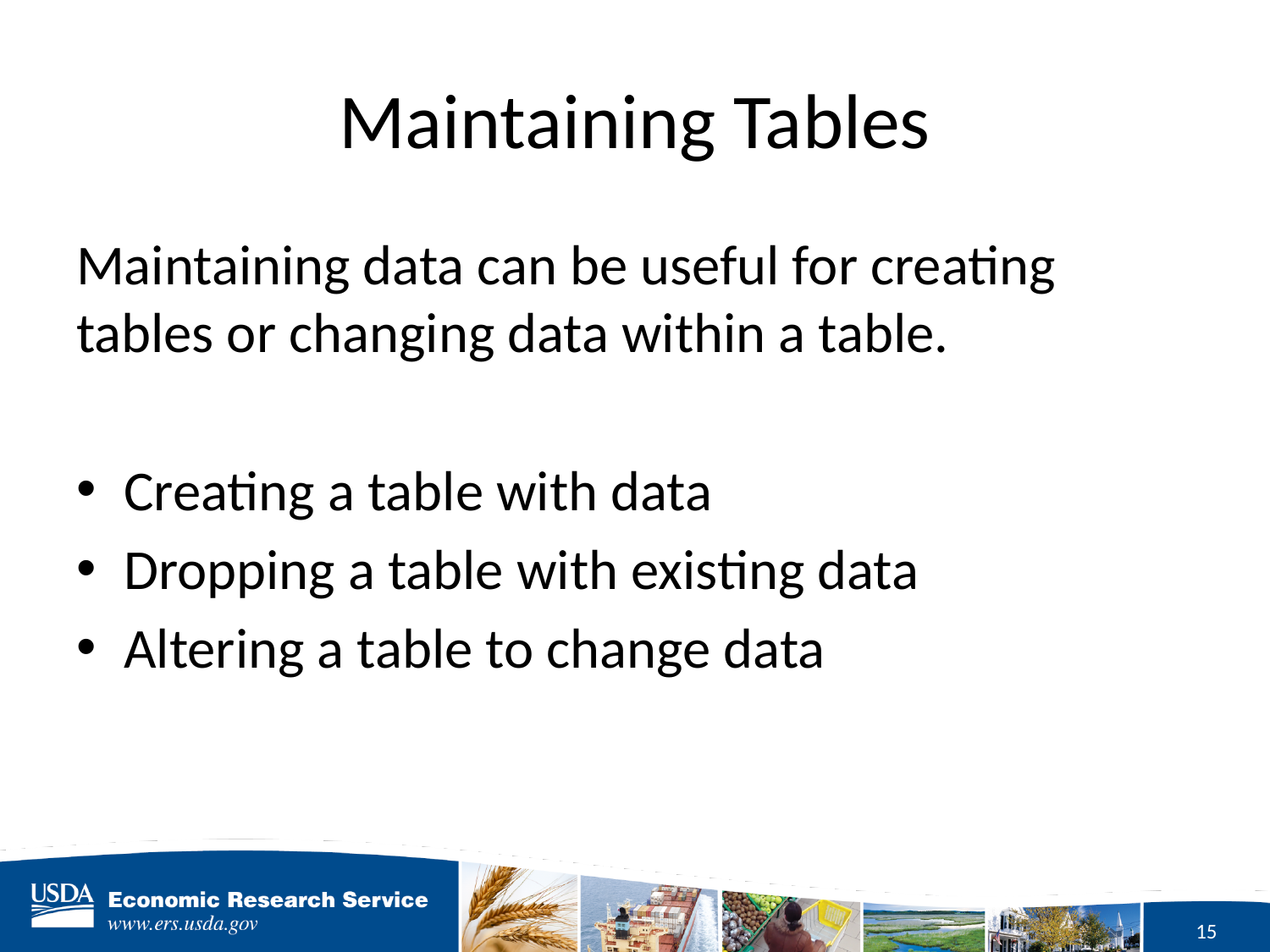

# Maintaining Tables
Maintaining data can be useful for creating tables or changing data within a table.

Creating a table with data
Dropping a table with existing data
Altering a table to change data